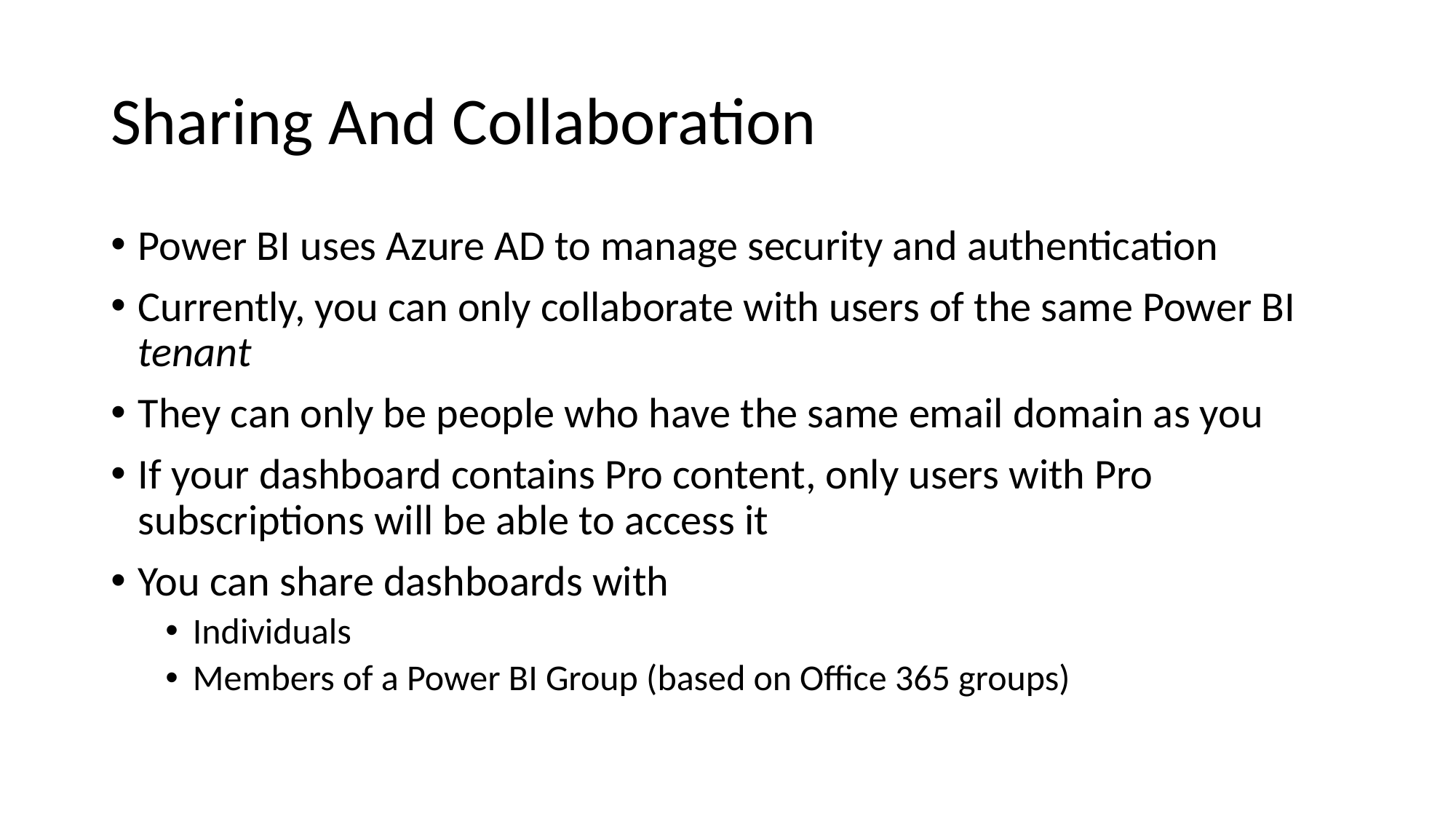

# Sharing And Collaboration
Power BI uses Azure AD to manage security and authentication
Currently, you can only collaborate with users of the same Power BI tenant
They can only be people who have the same email domain as you
If your dashboard contains Pro content, only users with Pro subscriptions will be able to access it
You can share dashboards with
Individuals
Members of a Power BI Group (based on Office 365 groups)